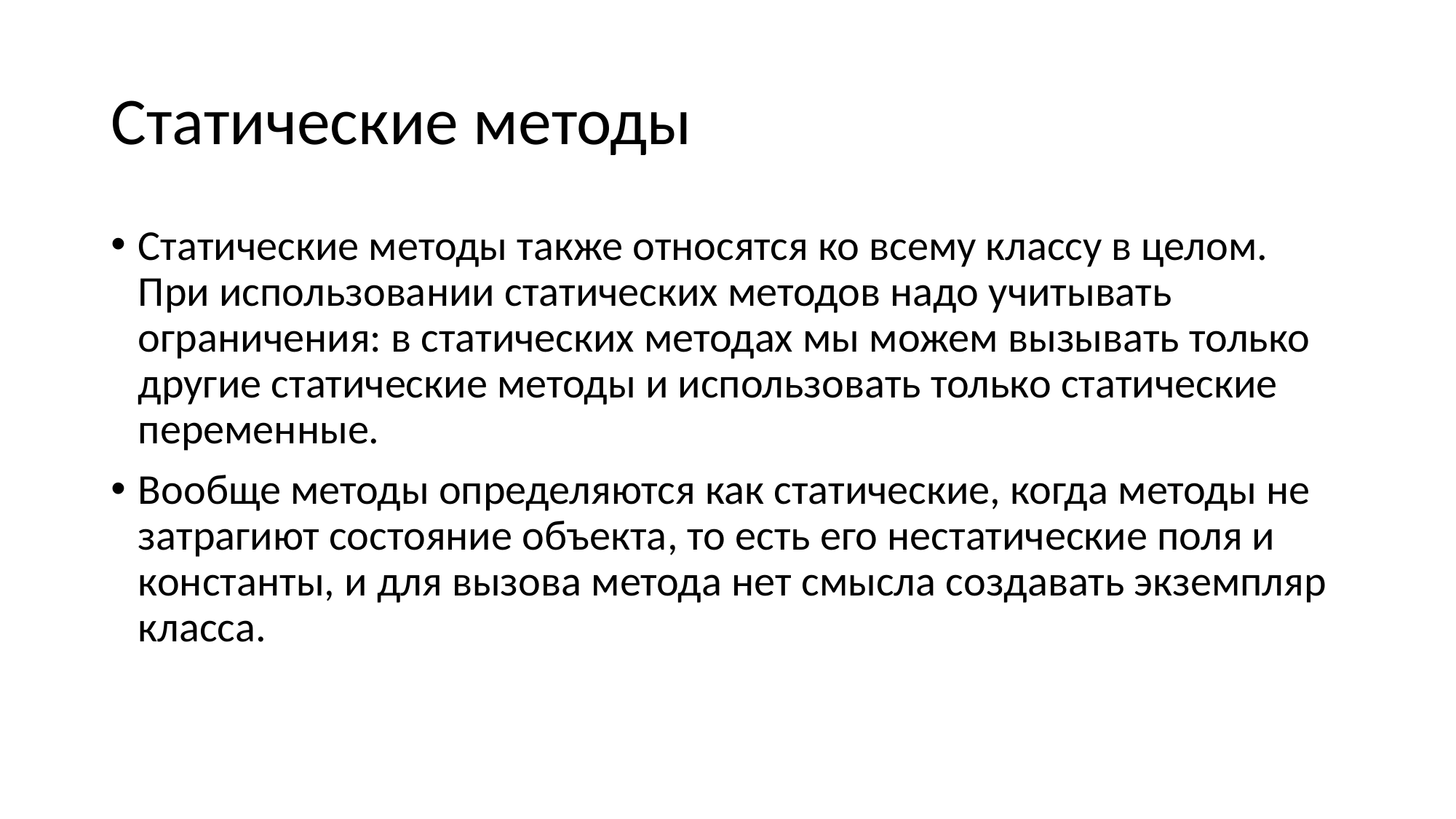

# Статические методы
Статические методы также относятся ко всему классу в целом. При использовании статических методов надо учитывать ограничения: в статических методах мы можем вызывать только другие статические методы и использовать только статические переменные.
Вообще методы определяются как статические, когда методы не затрагиют состояние объекта, то есть его нестатические поля и константы, и для вызова метода нет смысла создавать экземпляр класса.